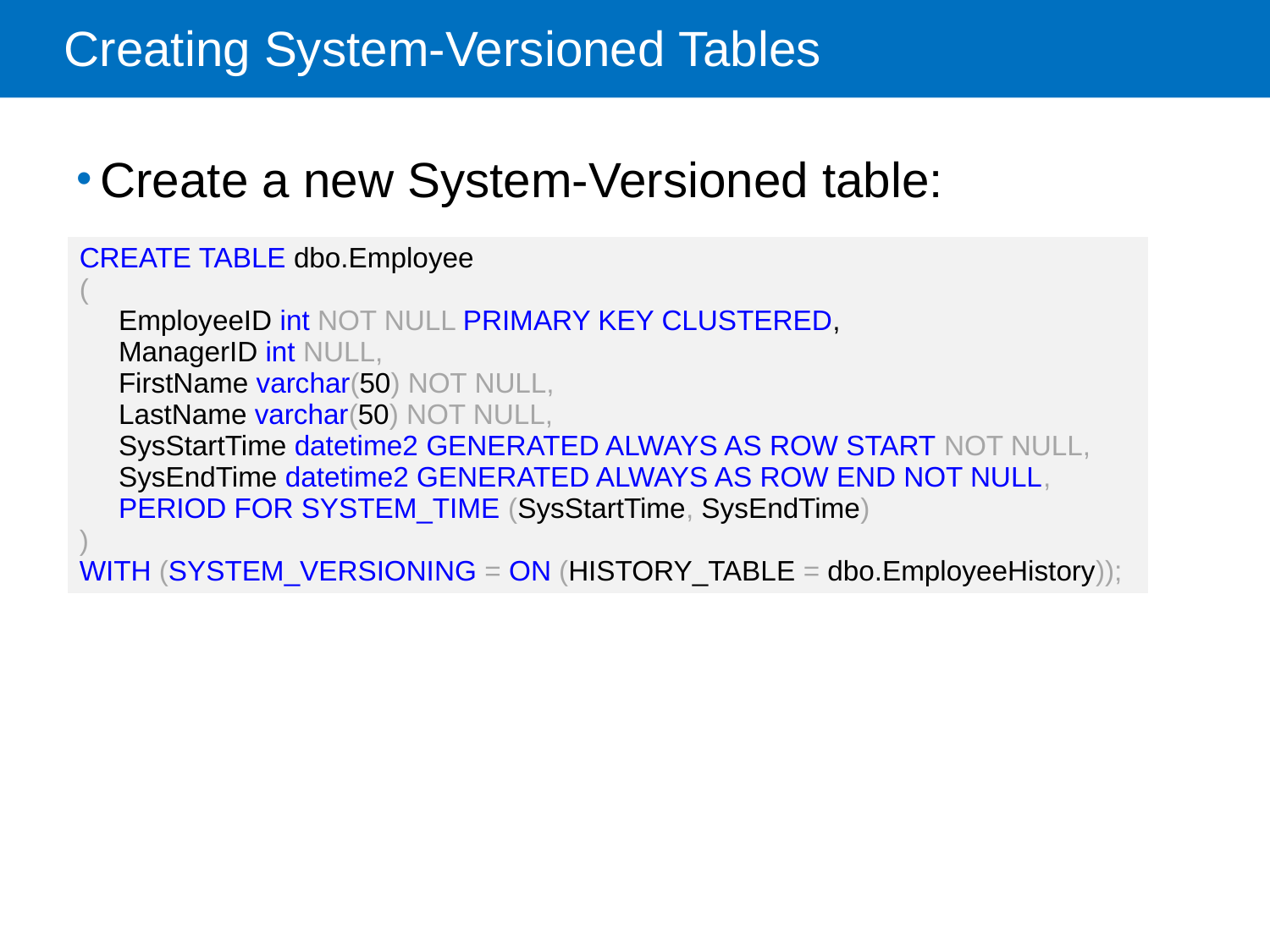

# Creating System-Versioned Tables
Create a new System-Versioned table:

| CREATE TABLE dbo.Employee ( EmployeeID int NOT NULL PRIMARY KEY CLUSTERED, ManagerID int NULL, FirstName varchar(50) NOT NULL, LastName varchar(50) NOT NULL, SysStartTime datetime2 GENERATED ALWAYS AS ROW START NOT NULL, SysEndTime datetime2 GENERATED ALWAYS AS ROW END NOT NULL, PERIOD FOR SYSTEM\_TIME (SysStartTime, SysEndTime) ) WITH (SYSTEM\_VERSIONING = ON (HISTORY\_TABLE = dbo.EmployeeHistory)); |
| --- |
|  |